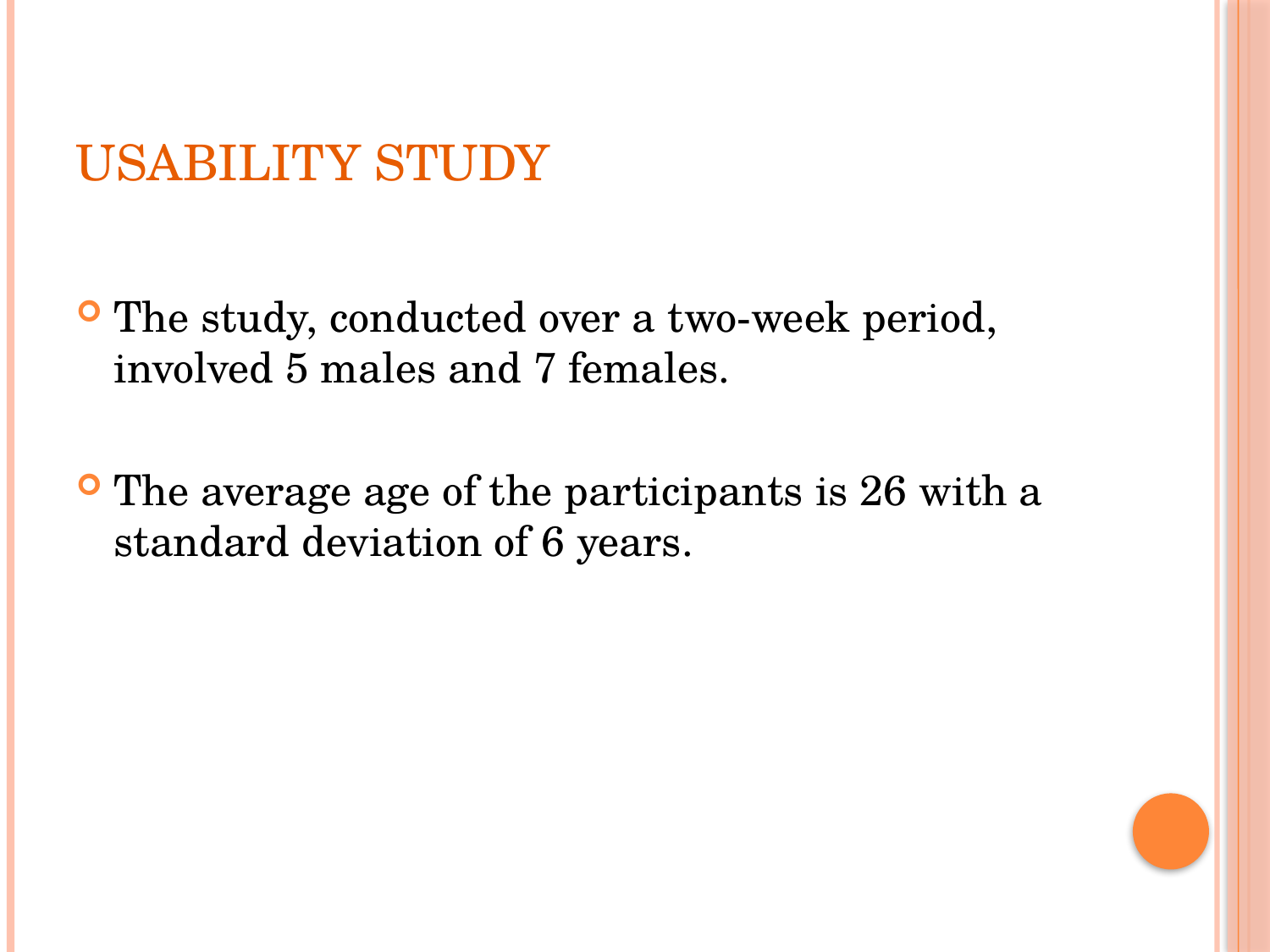

# Usability Study

The study, conducted over a two-week period, involved 5 males and 7 females.

The average age of the participants is 26 with a standard deviation of 6 years.